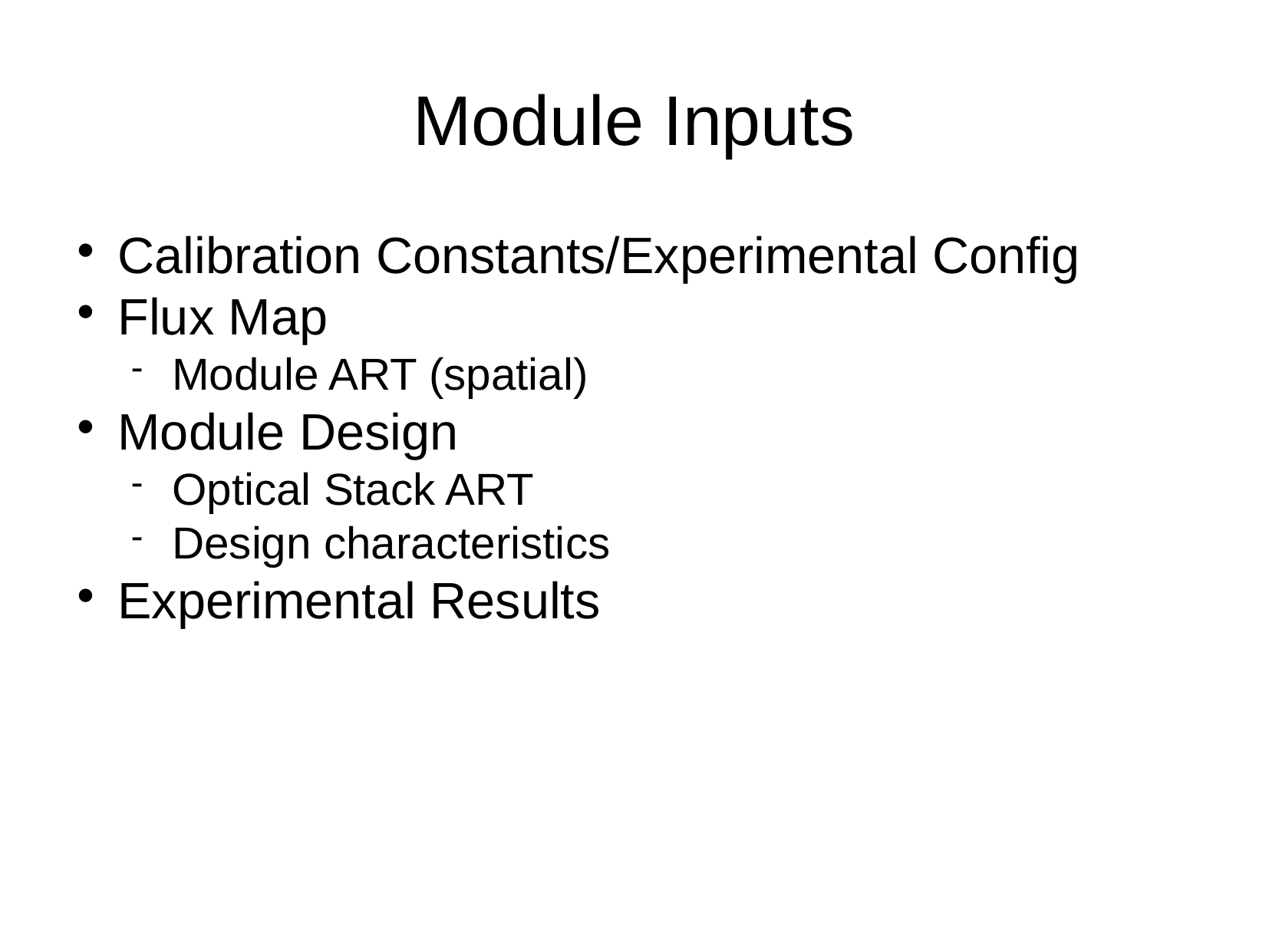

Module Inputs
Calibration Constants/Experimental Config
Flux Map
Module ART (spatial)
Module Design
Optical Stack ART
Design characteristics
Experimental Results